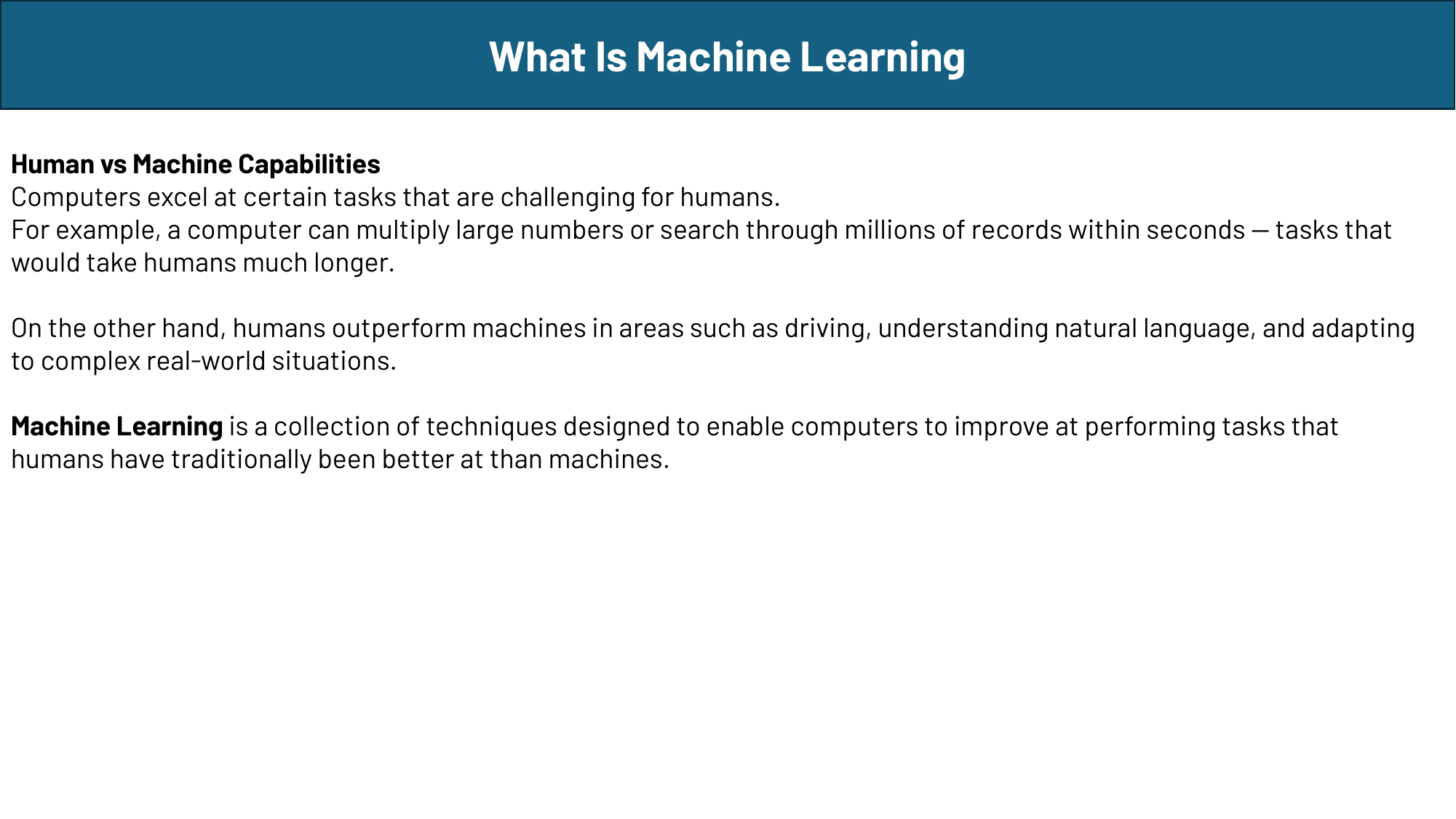

What Is Machine Learning
Human vs Machine Capabilities
Computers excel at certain tasks that are challenging for humans.
For example, a computer can multiply large numbers or search through millions of records within seconds — tasks that would take humans much longer.

On the other hand, humans outperform machines in areas such as driving, understanding natural language, and adapting to complex real-world situations.

Machine Learning is a collection of techniques designed to enable computers to improve at performing tasks that humans have traditionally been better at than machines.